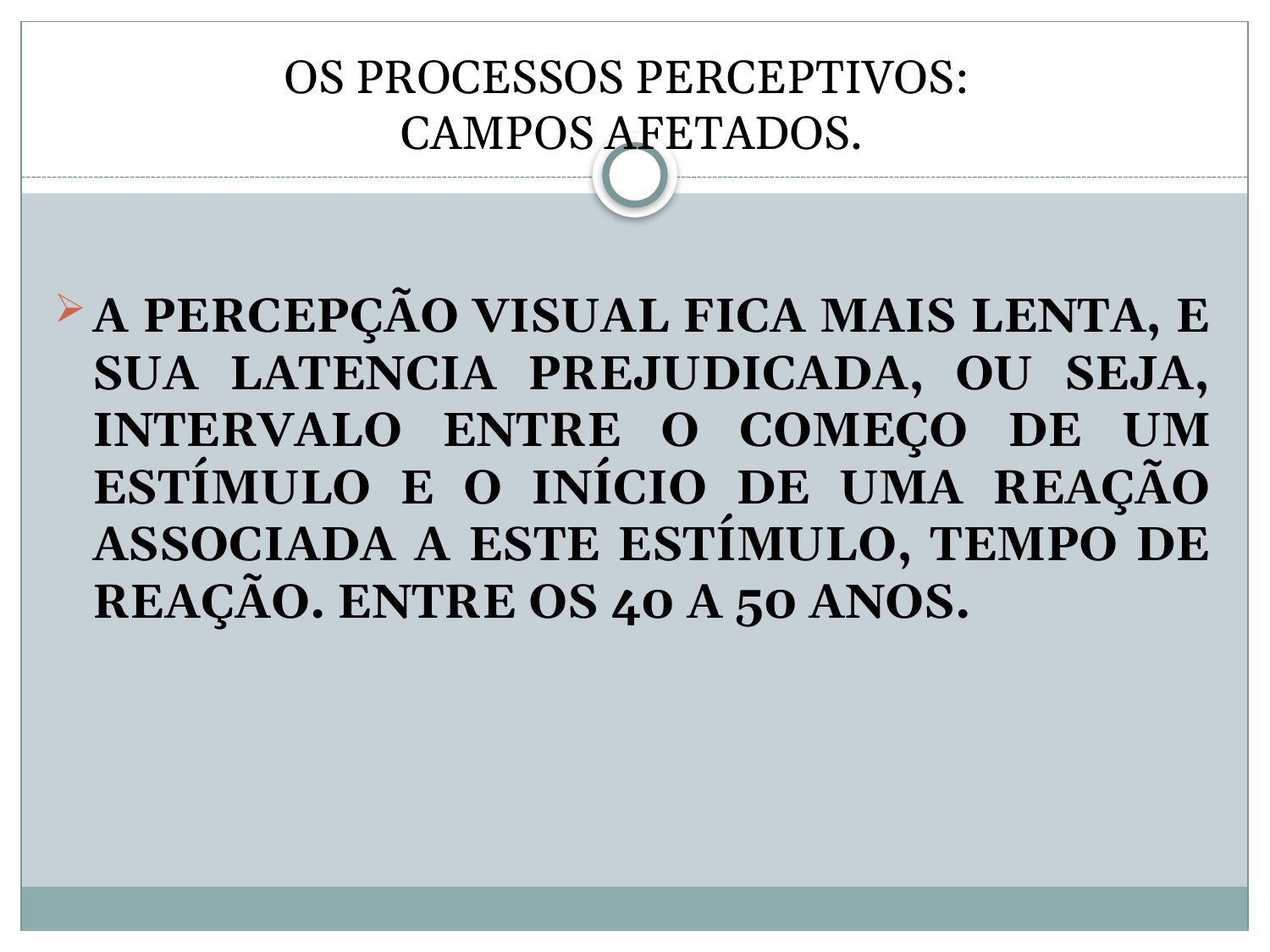

# OS PROCESSOS PERCEPTIVOS: CAMPOS AFETADOS.

A PERCEPÇÃO VISUAL FICA MAIS LENTA, E SUA LATENCIA PREJUDICADA, OU SEJA, INTERVALO ENTRE O COMEÇO DE UM ESTÍMULO E O INÍCIO DE UMA REAÇÃO ASSOCIADA A ESTE ESTÍMULO, TEMPO DE REAÇÃO. ENTRE OS 40 A 50 ANOS.